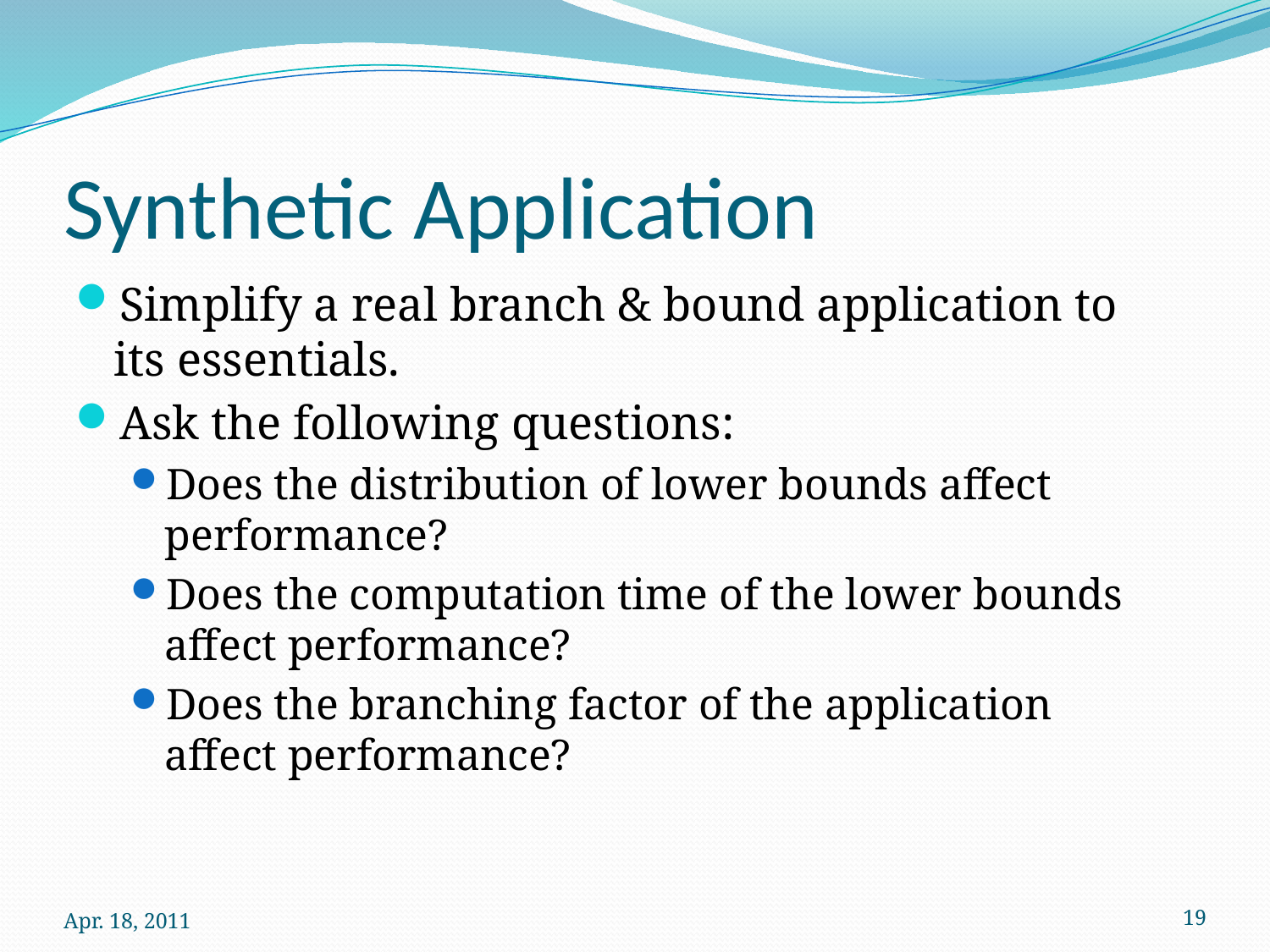

# Synthetic Application
Simplify a real branch & bound application to its essentials.
Ask the following questions:
Does the distribution of lower bounds affect performance?
Does the computation time of the lower bounds affect performance?
Does the branching factor of the application affect performance?
Apr. 18, 2011
19